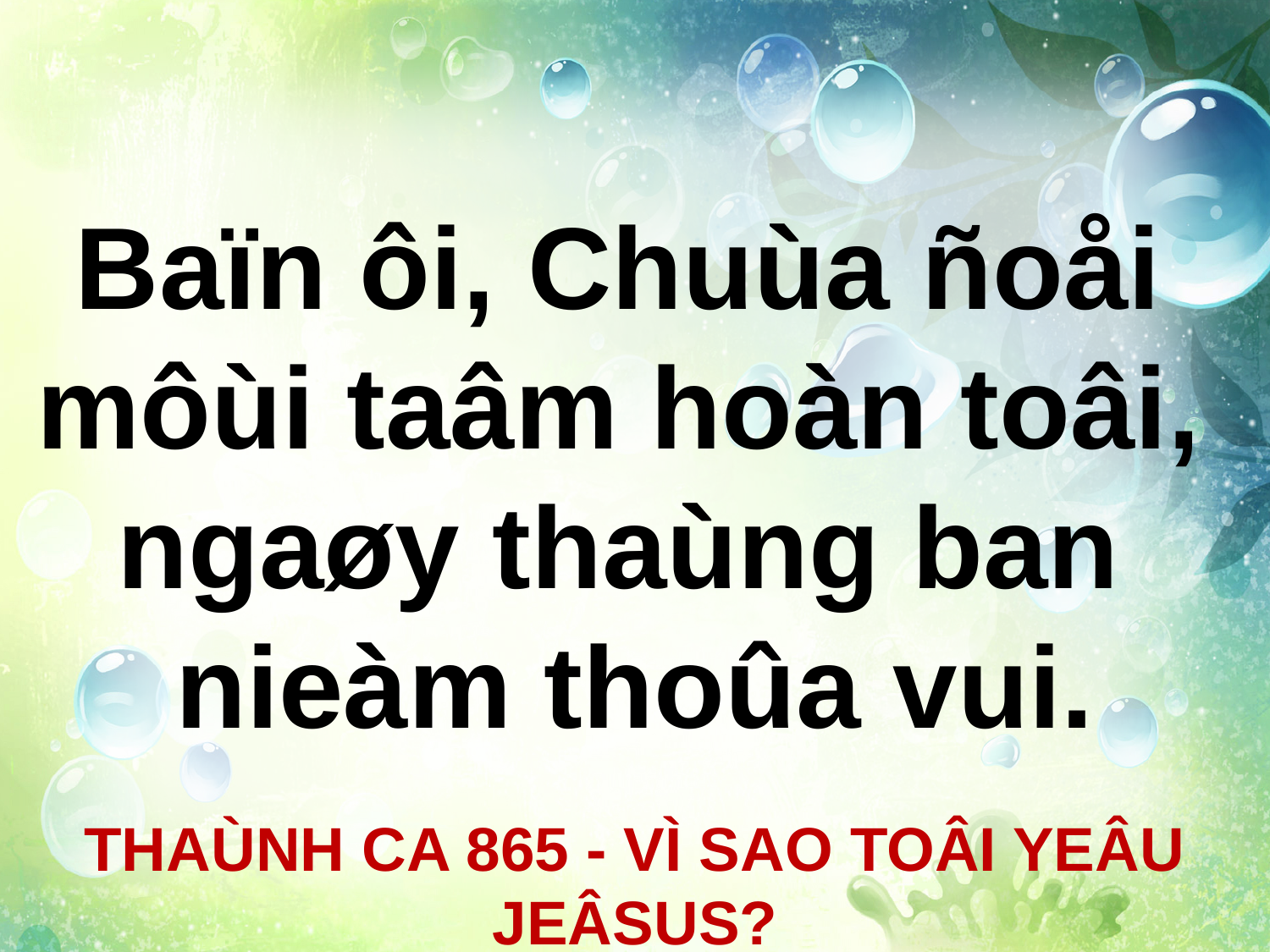

Baïn ôi, Chuùa ñoåi
môùi taâm hoàn toâi,
ngaøy thaùng ban
nieàm thoûa vui.
THAÙNH CA 865 - VÌ SAO TOÂI YEÂU JEÂSUS?